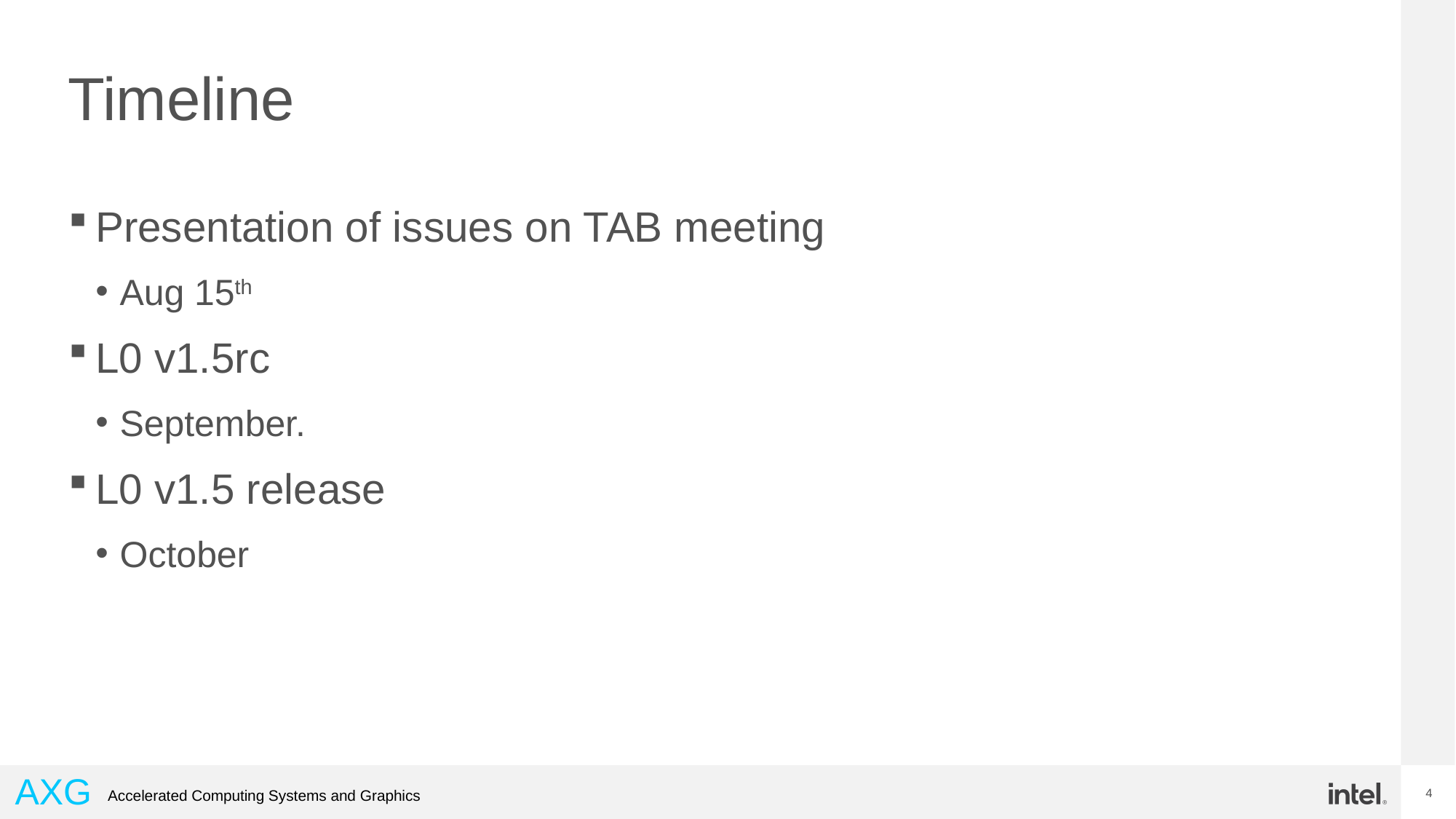

# Timeline
Presentation of issues on TAB meeting
Aug 15th
L0 v1.5rc
September.
L0 v1.5 release
October